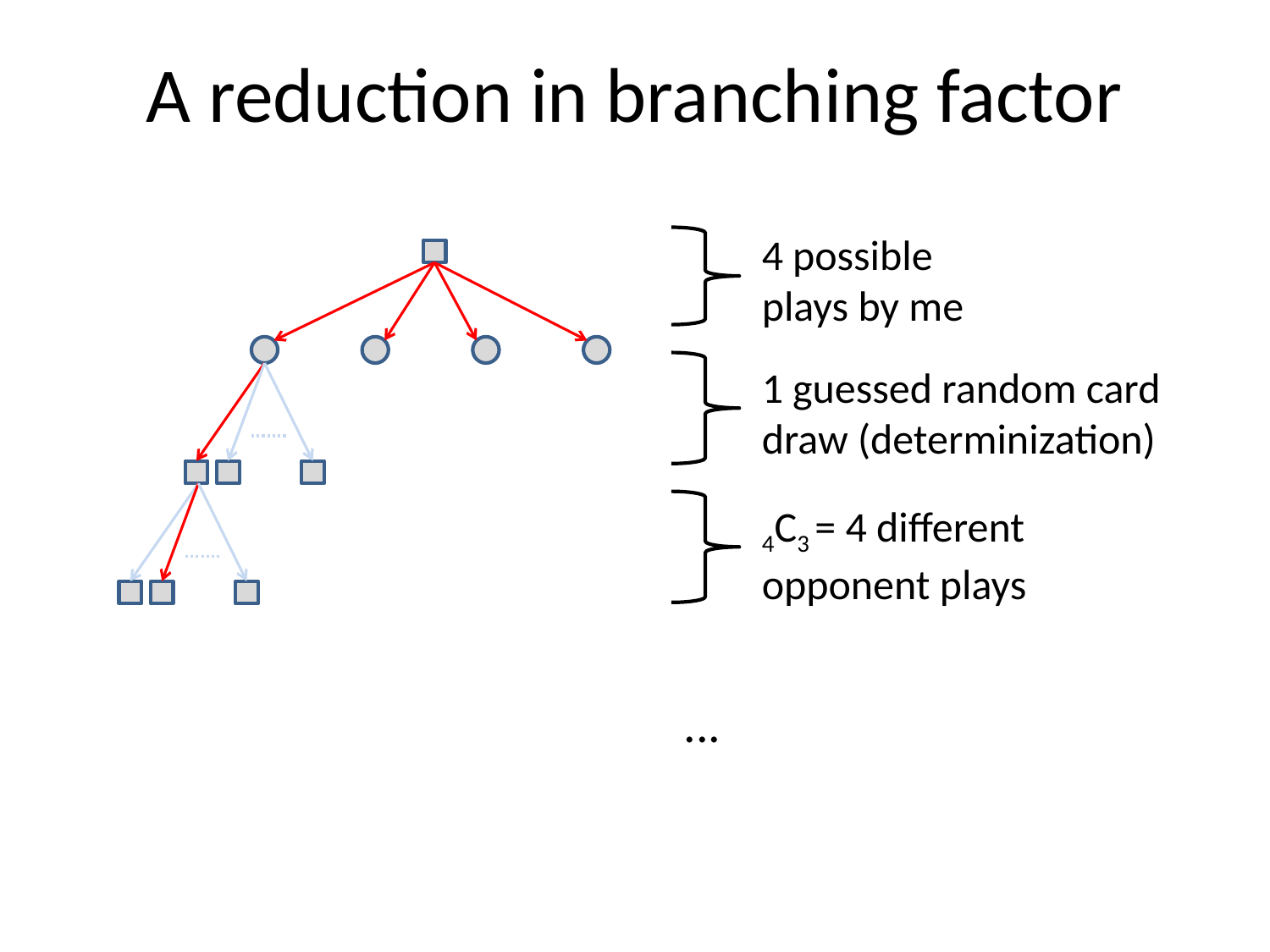

A reduction in branching factor
4 possible plays by me

1 guessed random card draw (determinization)

4C3 = 4 different opponent plays

...